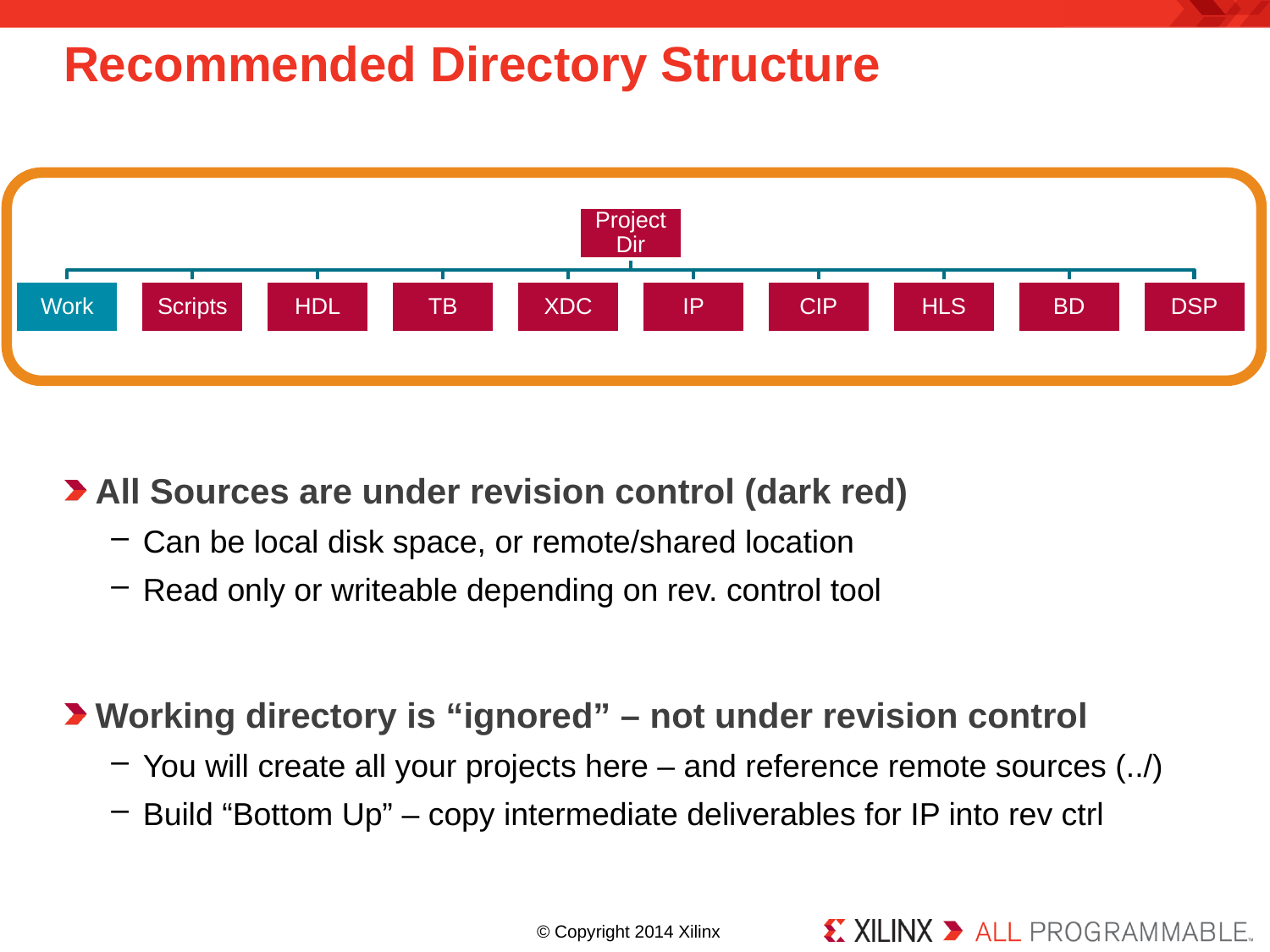

# Recommended Directory Structure
Project Dir
Work
Scripts
HDL
TB
XDC
IP
CIP
HLS
BD
DSP

All Sources are under revision control (dark red)
Can be local disk space, or remote/shared location
Read only or writeable depending on rev. control tool

Working directory is “ignored” – not under revision control
You will create all your projects here – and reference remote sources (../)
Build “Bottom Up” – copy intermediate deliverables for IP into rev ctrl